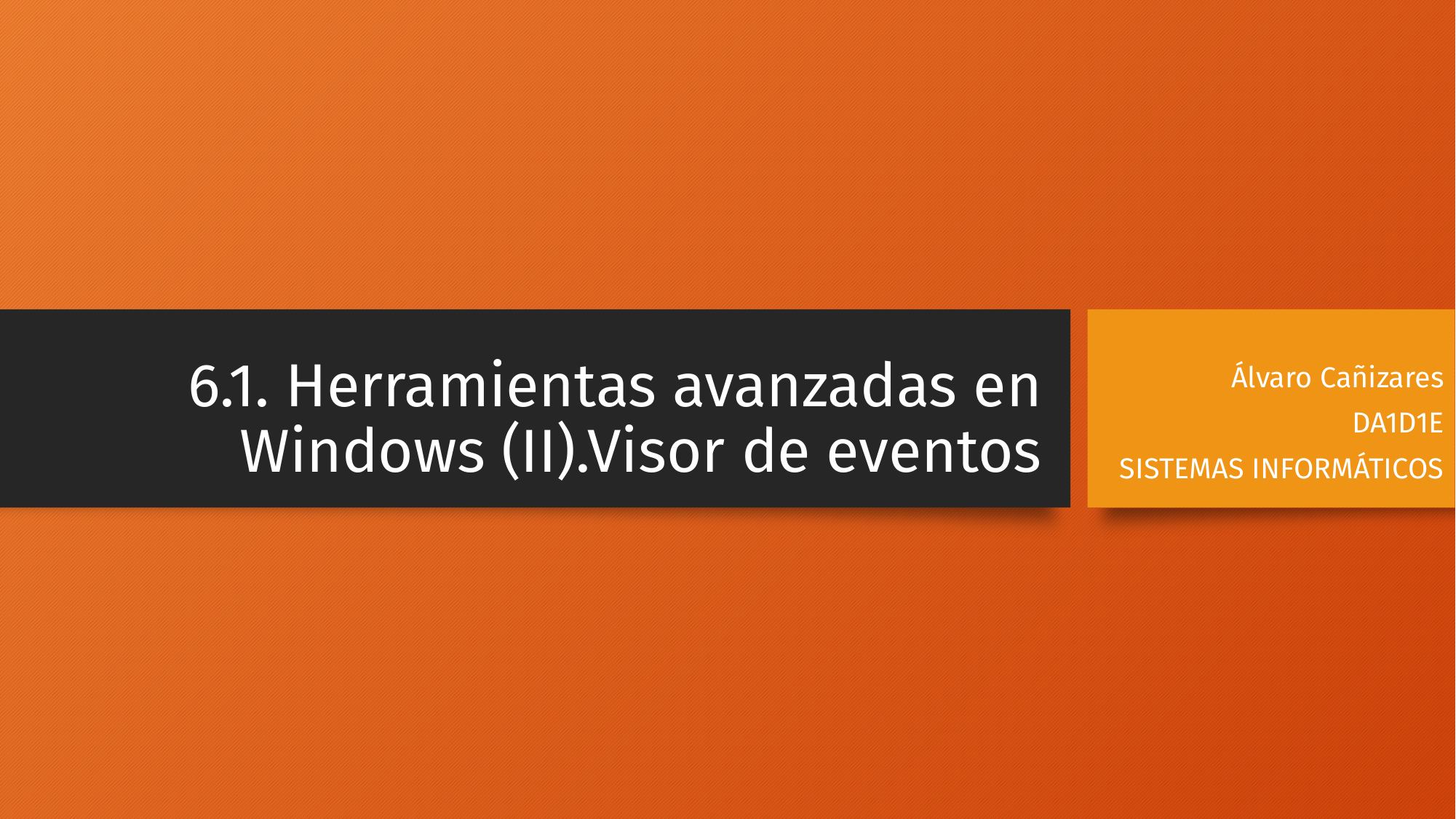

# 6.1. Herramientas avanzadas en Windows (II).Visor de eventos
 Álvaro Cañizares
DA1D1E
SISTEMAS INFORMÁTICOS